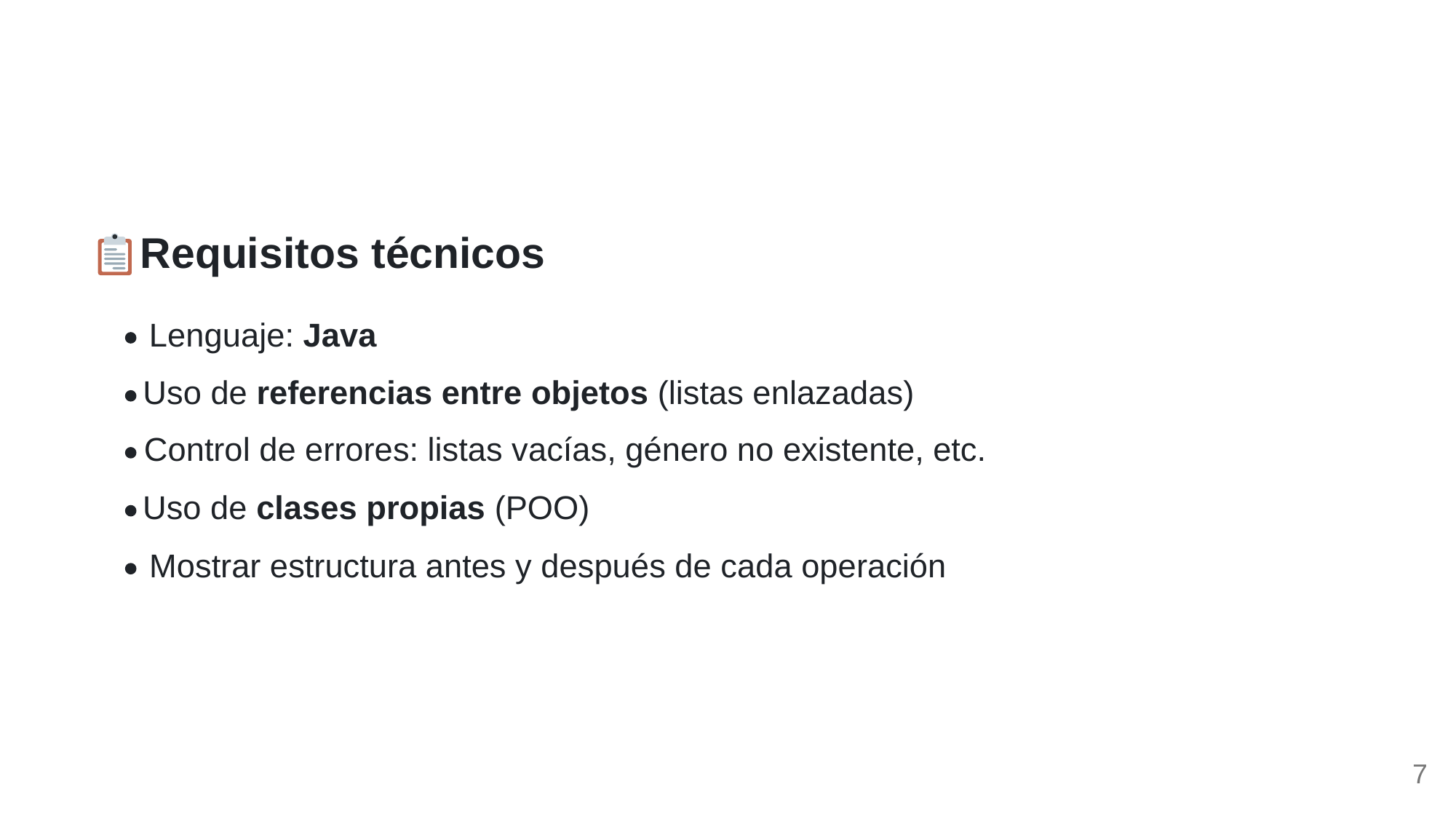

Requisitos técnicos

Lenguaje: Java

Uso de referencias entre objetos (listas enlazadas)

Control de errores: listas vacías, género no existente, etc.

Uso de clases propias (POO)

Mostrar estructura antes y después de cada operación

7